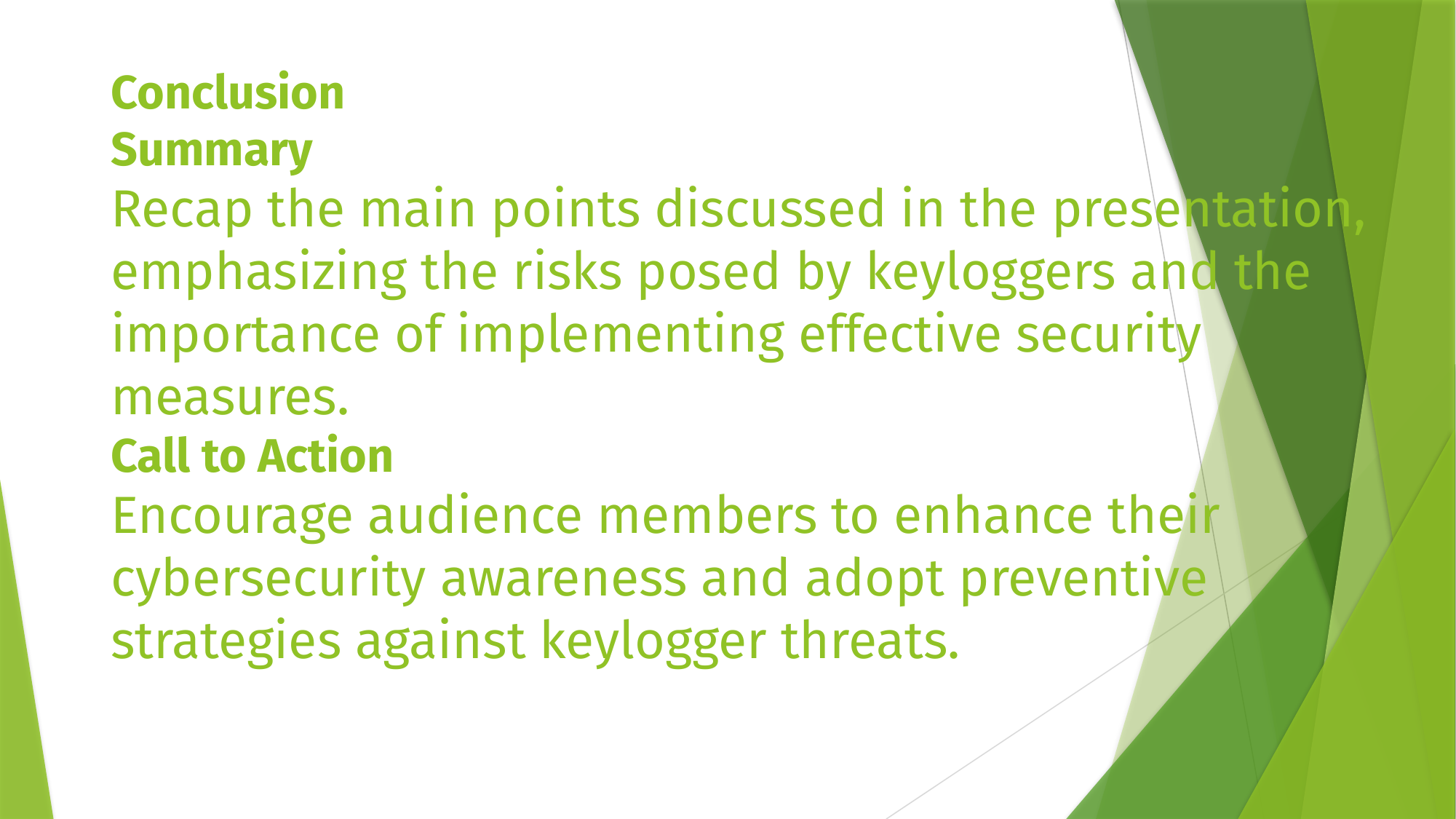

# Conclusion Summary Recap the main points discussed in the presentation, emphasizing the risks posed by keyloggers and the importance of implementing effective security measures. Call to Action Encourage audience members to enhance their cybersecurity awareness and adopt preventive strategies against keylogger threats.